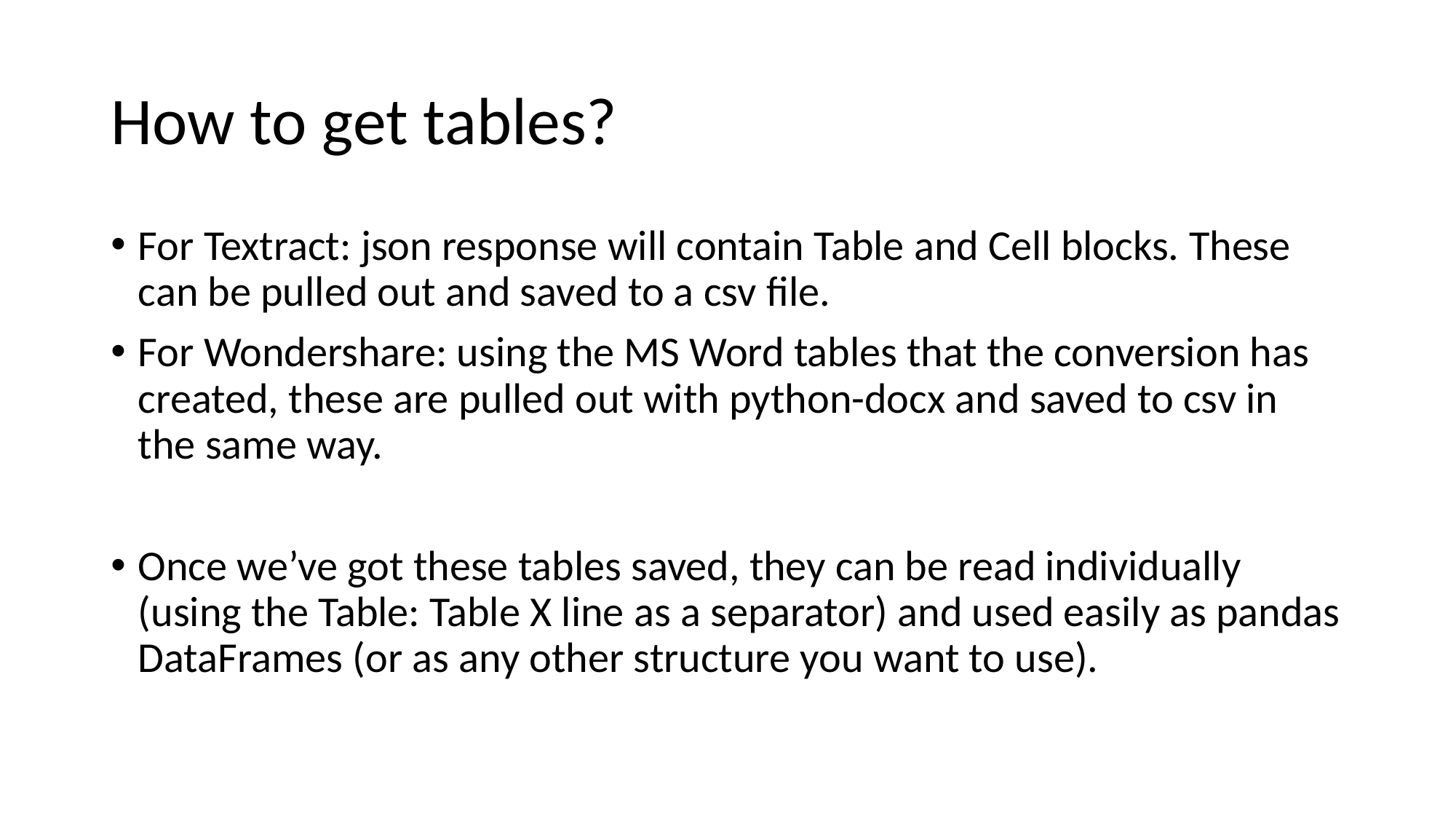

# How to get tables?
For Textract: json response will contain Table and Cell blocks. These can be pulled out and saved to a csv file.
For Wondershare: using the MS Word tables that the conversion has created, these are pulled out with python-docx and saved to csv in the same way.

Once we’ve got these tables saved, they can be read individually (using the Table: Table X line as a separator) and used easily as pandas DataFrames (or as any other structure you want to use).